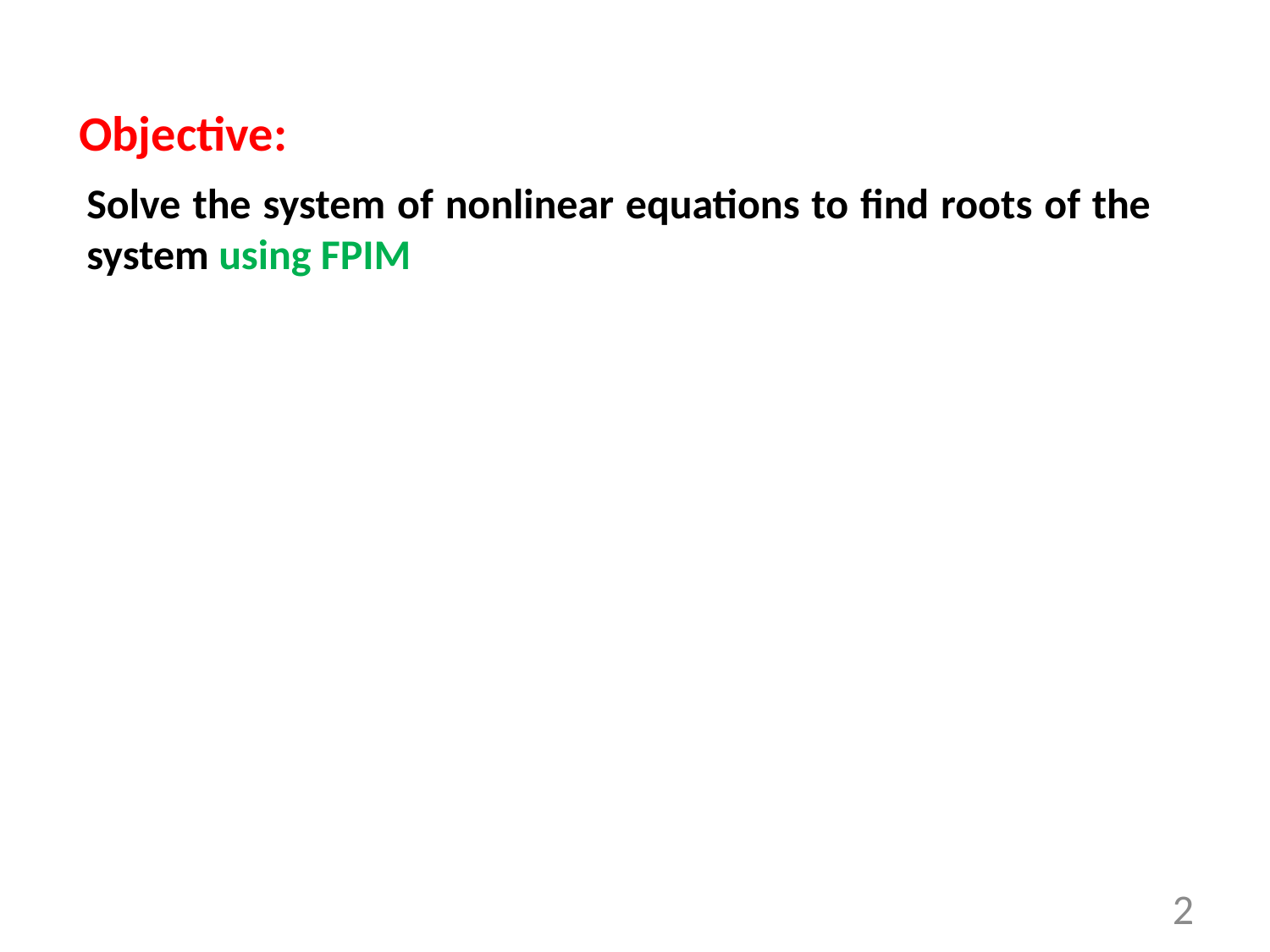

Objective:
Solve the system of nonlinear equations to find roots of the system using FPIM
2